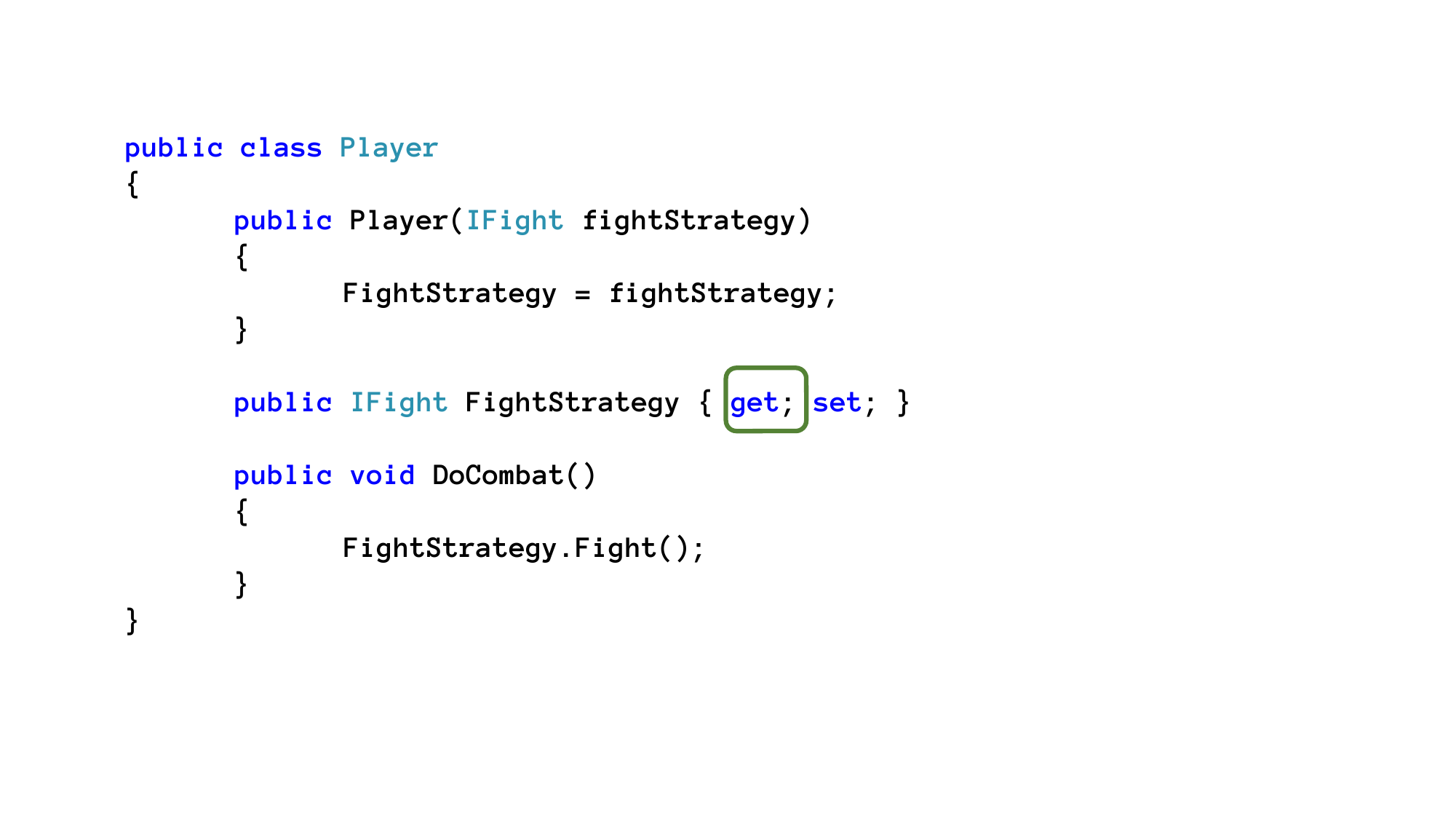

public class Player
{
	public Player(IFight fightStrategy)
	{
		FightStrategy = fightStrategy;
	}

	public IFight FightStrategy { get; set; }

	public void DoCombat()
	{
		FightStrategy.Fight();
	}
}